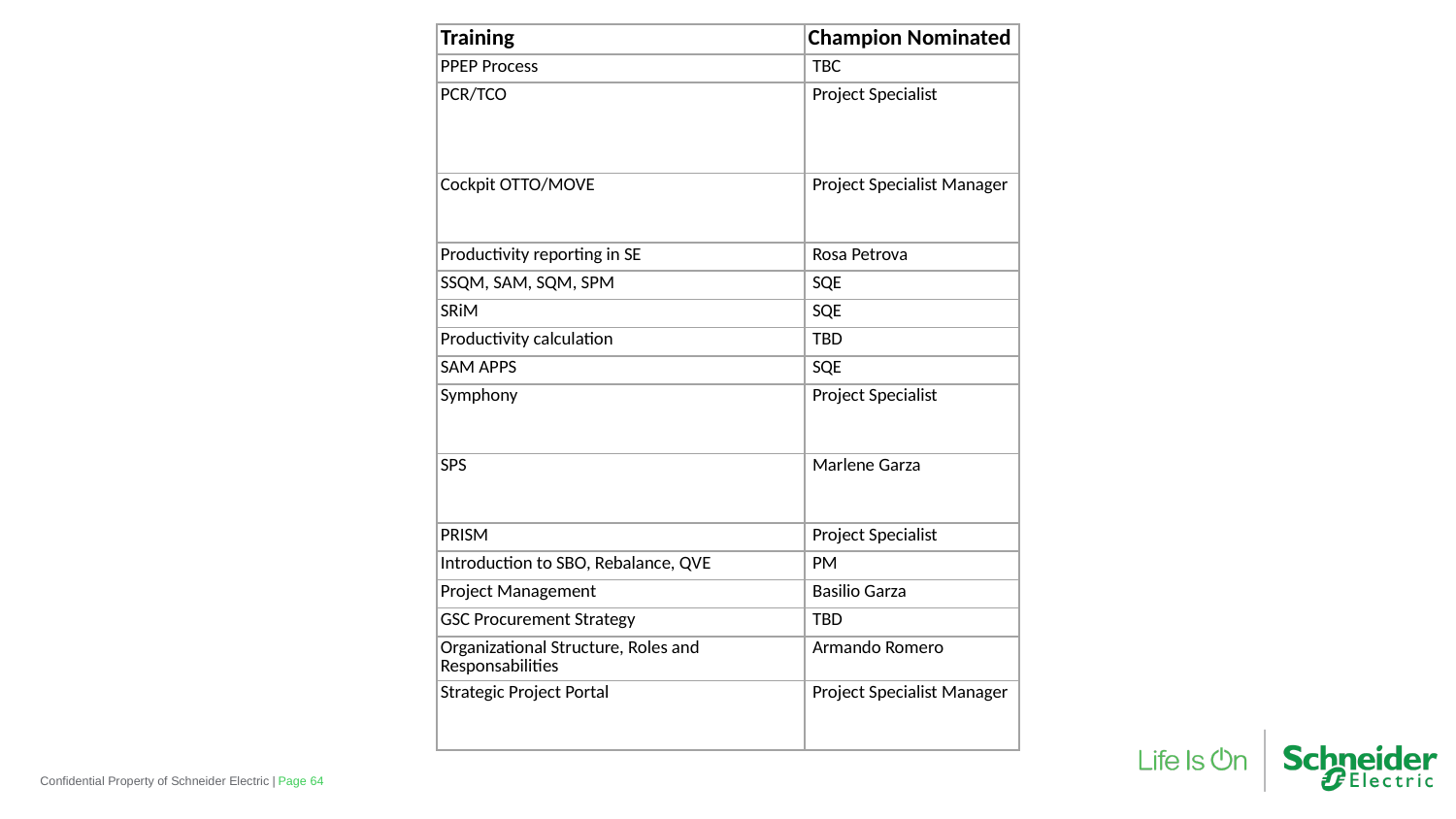

| Training | Champion Nominated |
| --- | --- |
| PPEP Process | TBC |
| PCR/TCO | Project Specialist |
| Cockpit OTTO/MOVE | Project Specialist Manager |
| Productivity reporting in SE | Rosa Petrova |
| SSQM, SAM, SQM, SPM | SQE |
| SRiM | SQE |
| Productivity calculation | TBD |
| SAM APPS | SQE |
| Symphony | Project Specialist |
| SPS | Marlene Garza |
| PRISM | Project Specialist |
| Introduction to SBO, Rebalance, QVE | PM |
| Project Management | Basilio Garza |
| GSC Procurement Strategy | TBD |
| Organizational Structure, Roles and Responsabilities | Armando Romero |
| Strategic Project Portal | Project Specialist Manager |
Confidential Property of Schneider Electric |
Page 64